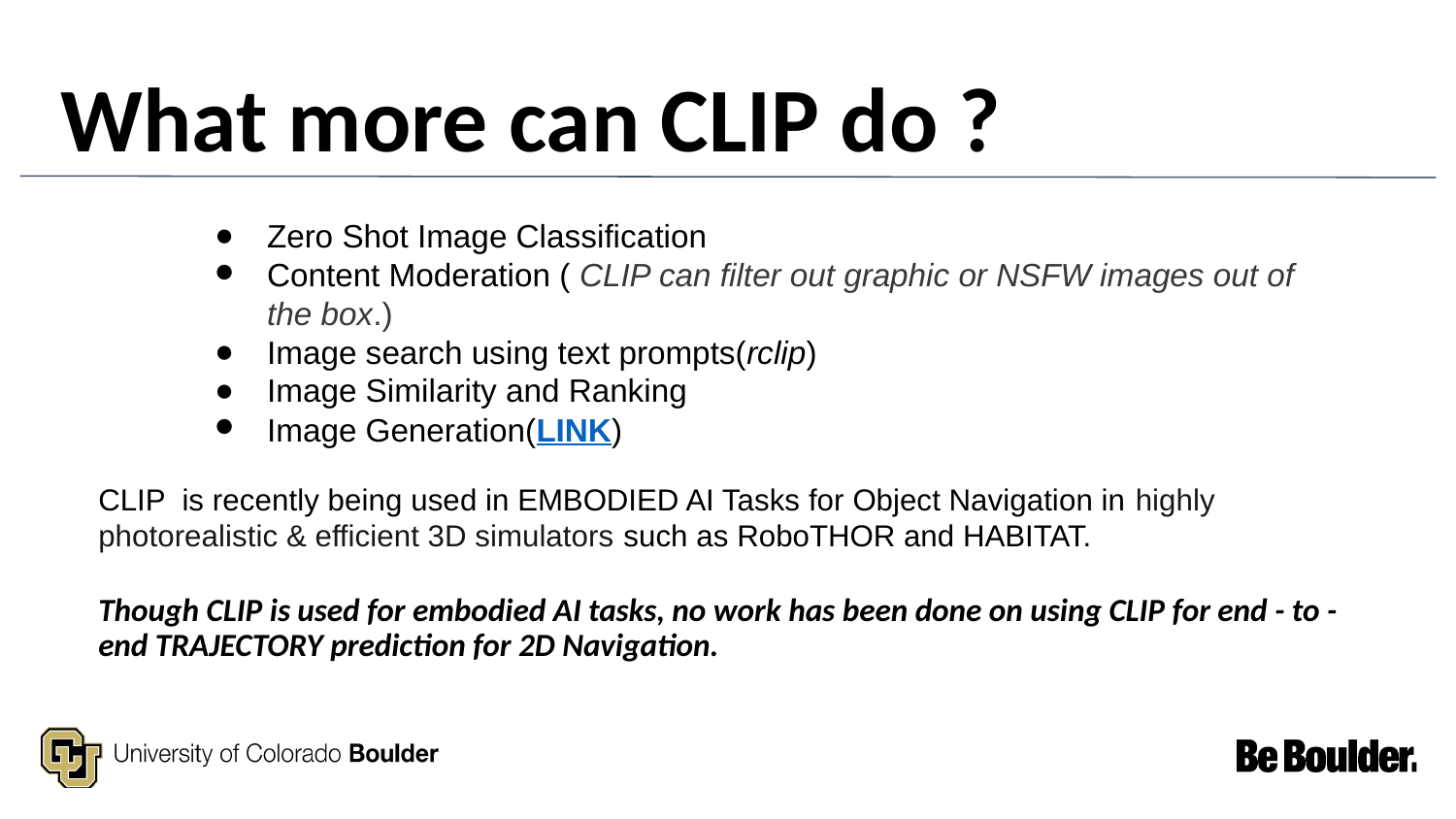

# What more can CLIP do ?
Zero Shot Image Classification
Content Moderation ( CLIP can filter out graphic or NSFW images out of the box.)
Image search using text prompts(rclip)
Image Similarity and Ranking
Image Generation(LINK)
CLIP  is recently being used in EMBODIED AI Tasks for Object Navigation in highly photorealistic & efficient 3D simulators such as RoboTHOR and HABITAT.

Though CLIP is used for embodied AI tasks, no work has been done on using CLIP for end - to - end TRAJECTORY prediction for 2D Navigation.